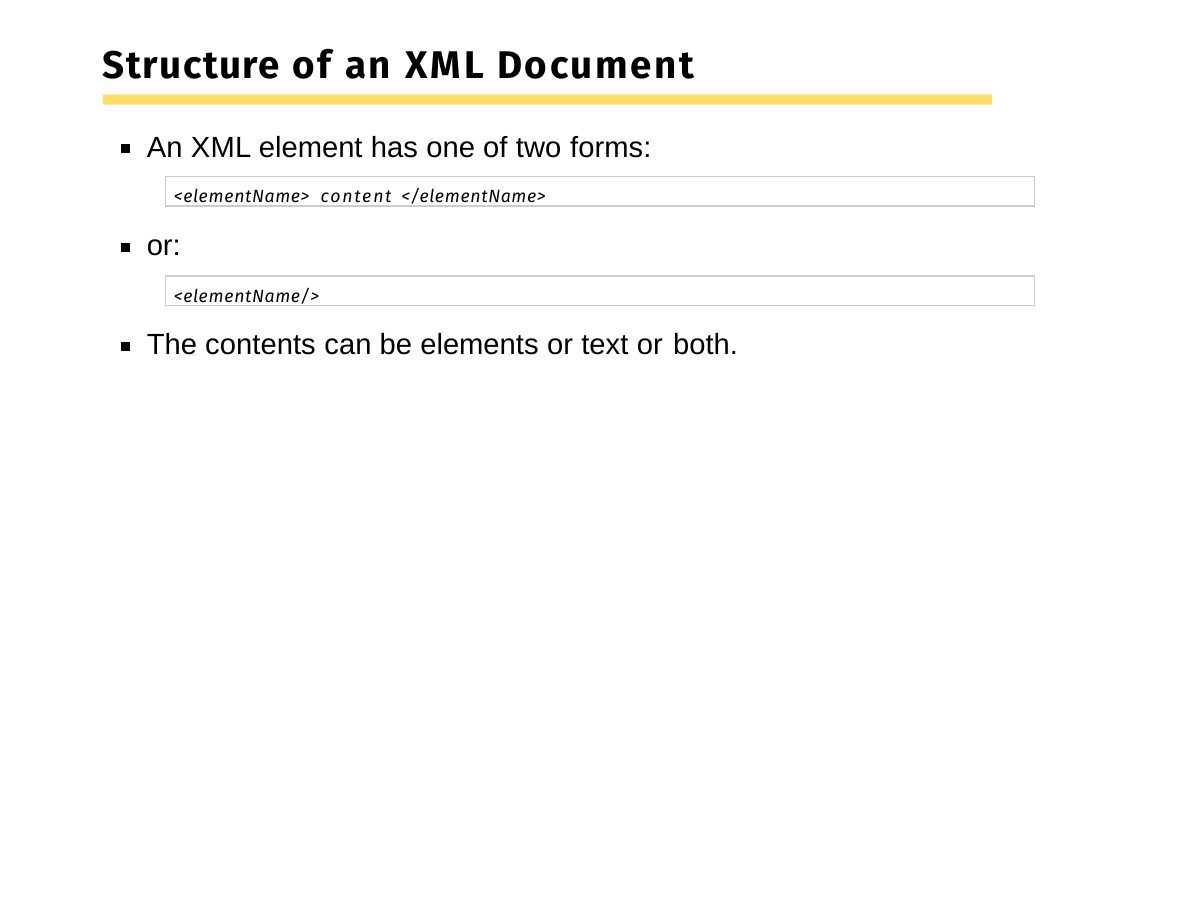

# Structure of an XML Document
An XML element has one of two forms:

<elementName>  content </elementName>
or:

<elementName/>
The contents can be elements or text or both.